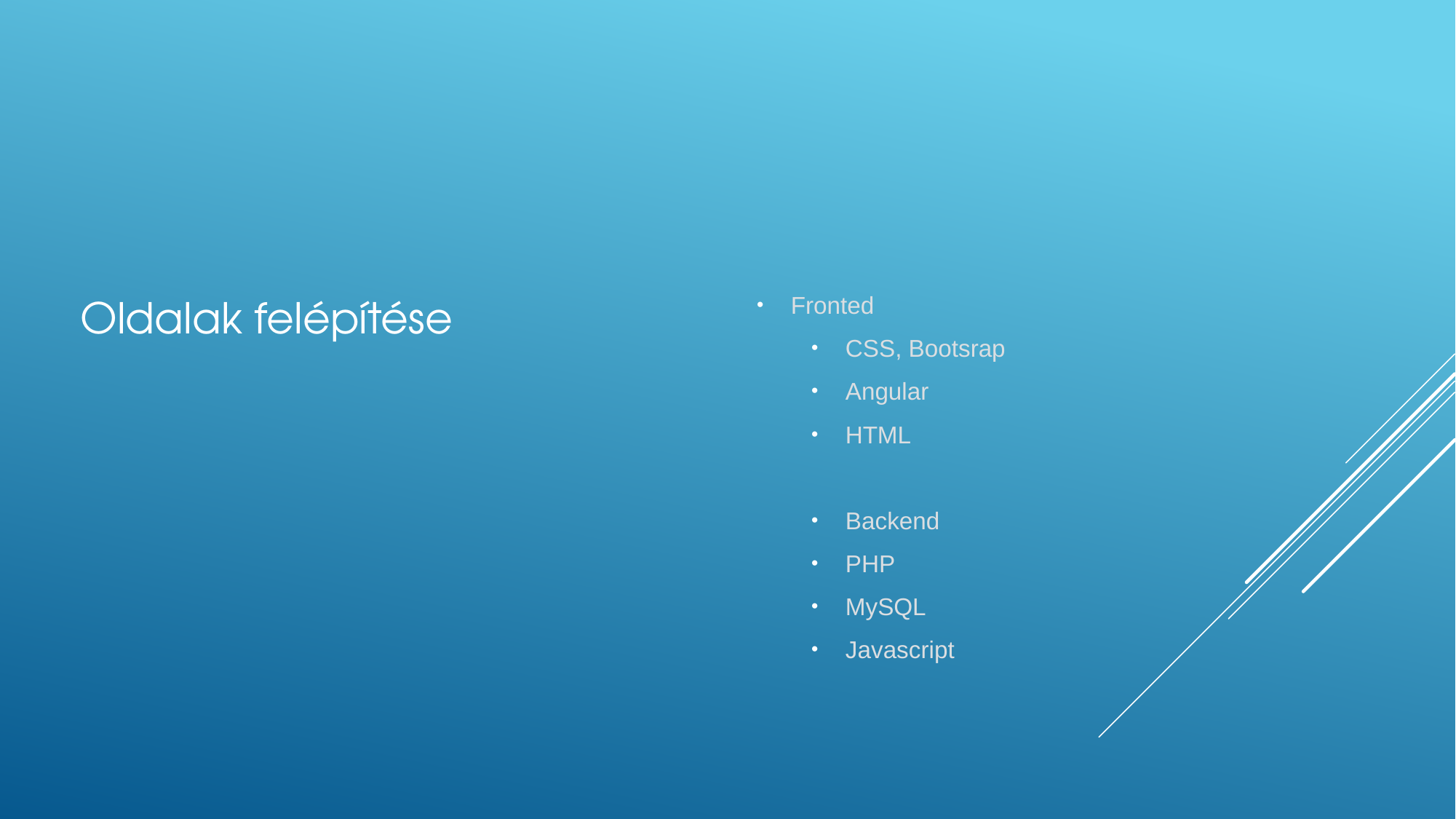

Oldalak felépítése
Fronted
CSS, Bootsrap
Angular
HTML

Backend
PHP
MySQL
Javascript